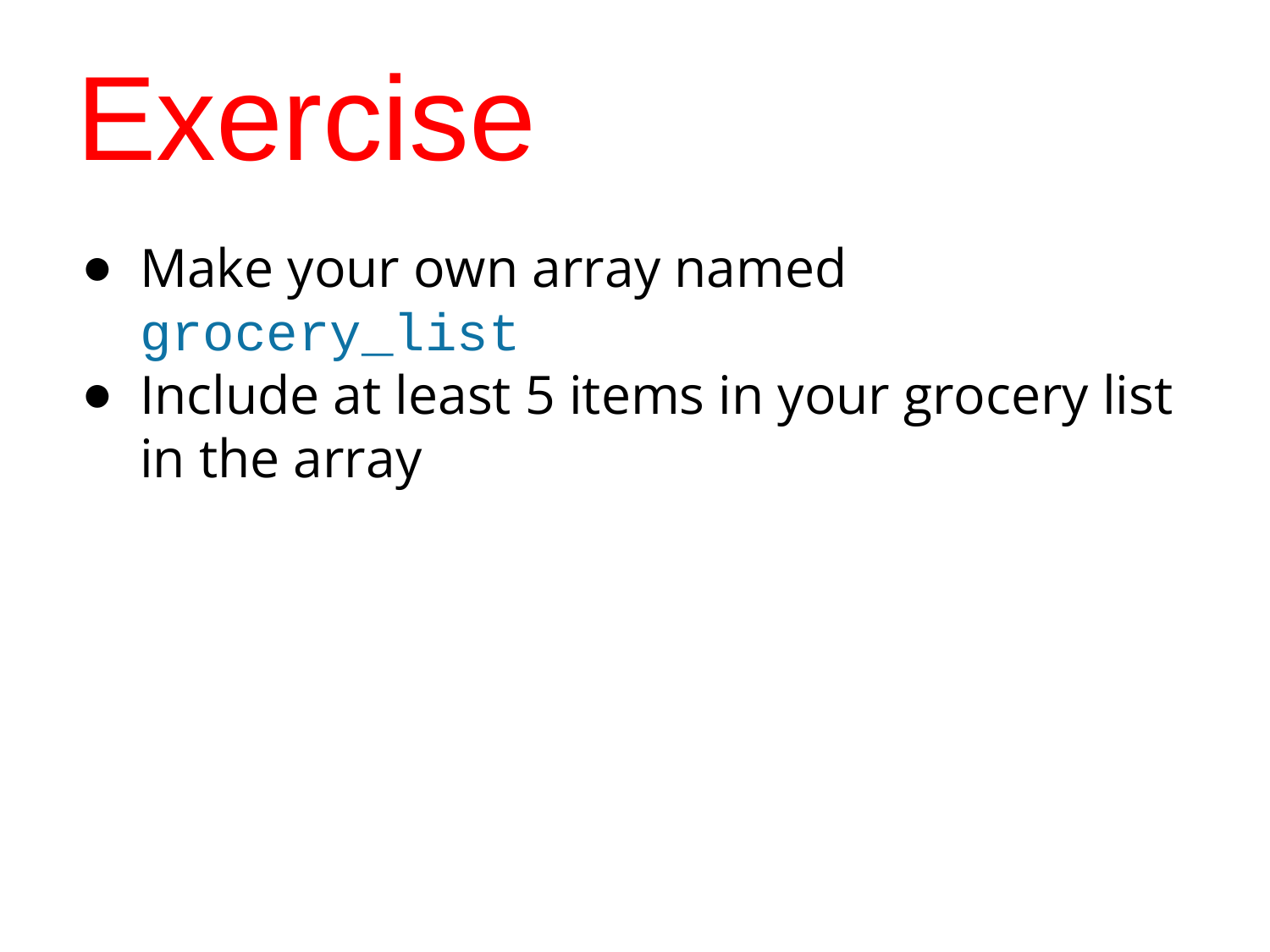

# Exercise
Make your own array named grocery_list
Include at least 5 items in your grocery list in the array